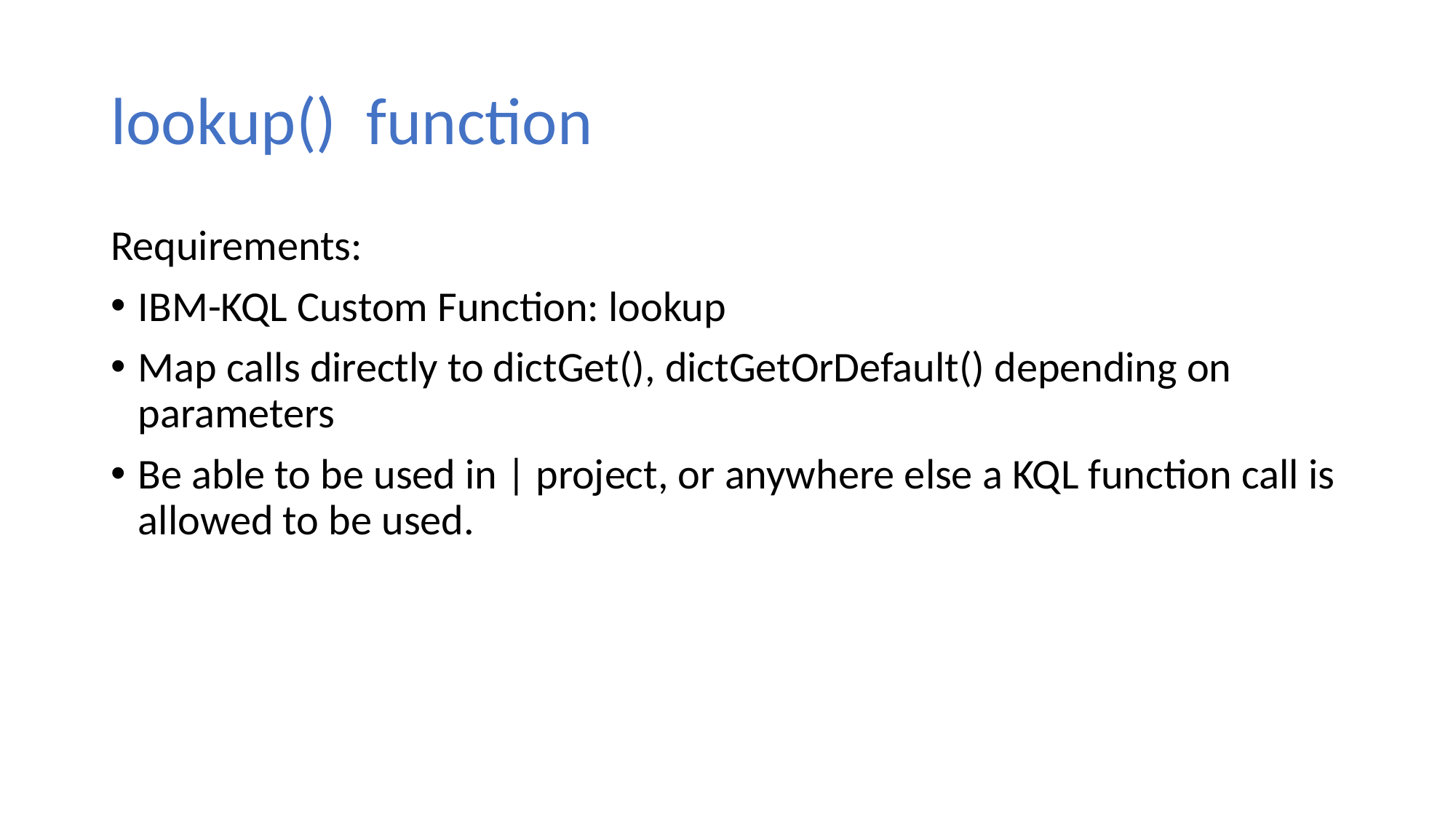

# lookup()  function
Requirements:
IBM-KQL Custom Function: lookup
Map calls directly to dictGet(), dictGetOrDefault() depending on parameters
Be able to be used in | project, or anywhere else a KQL function call is allowed to be used.